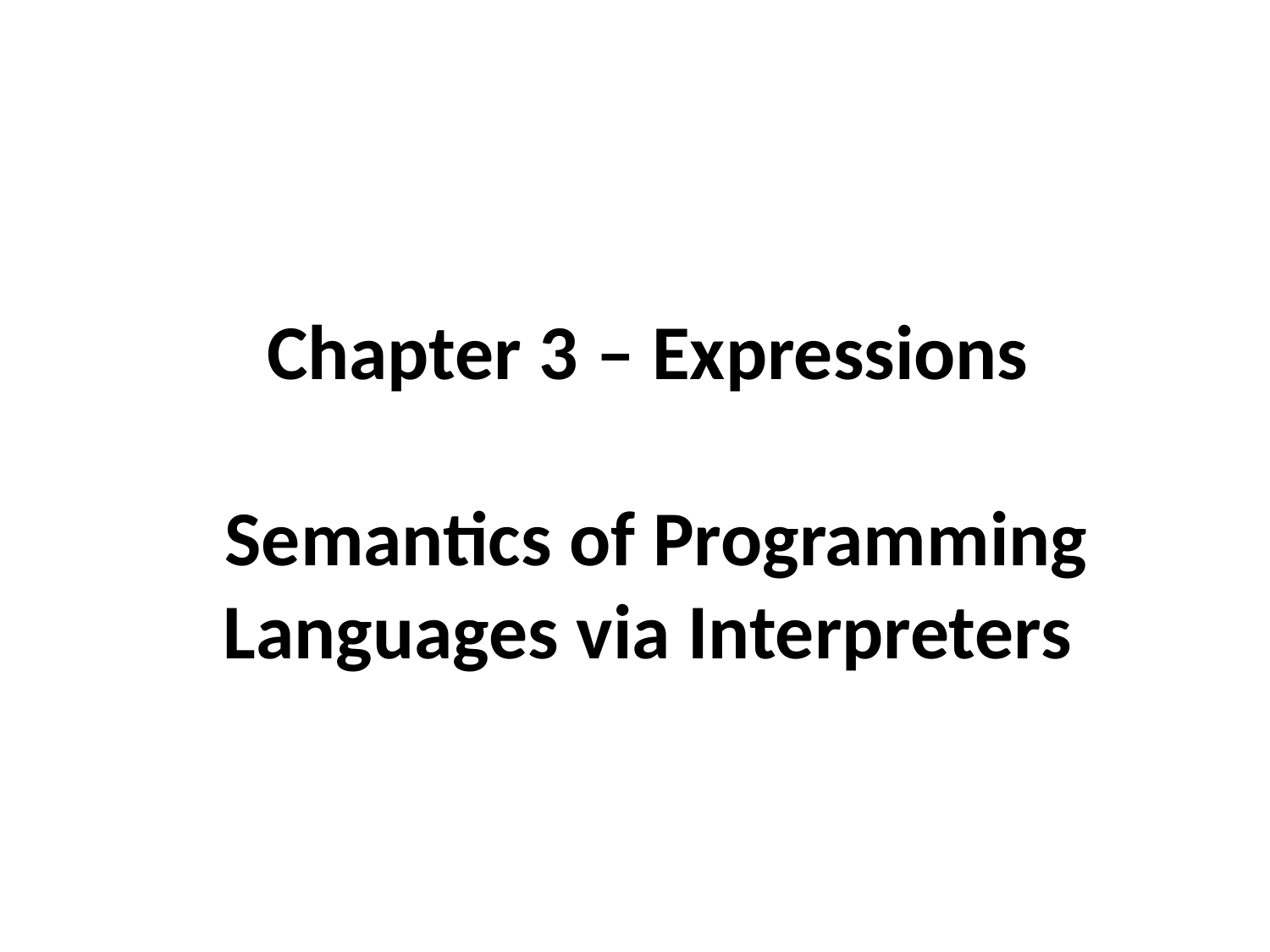

Chapter 3 – Expressions

 Semantics of Programming Languages via Interpreters